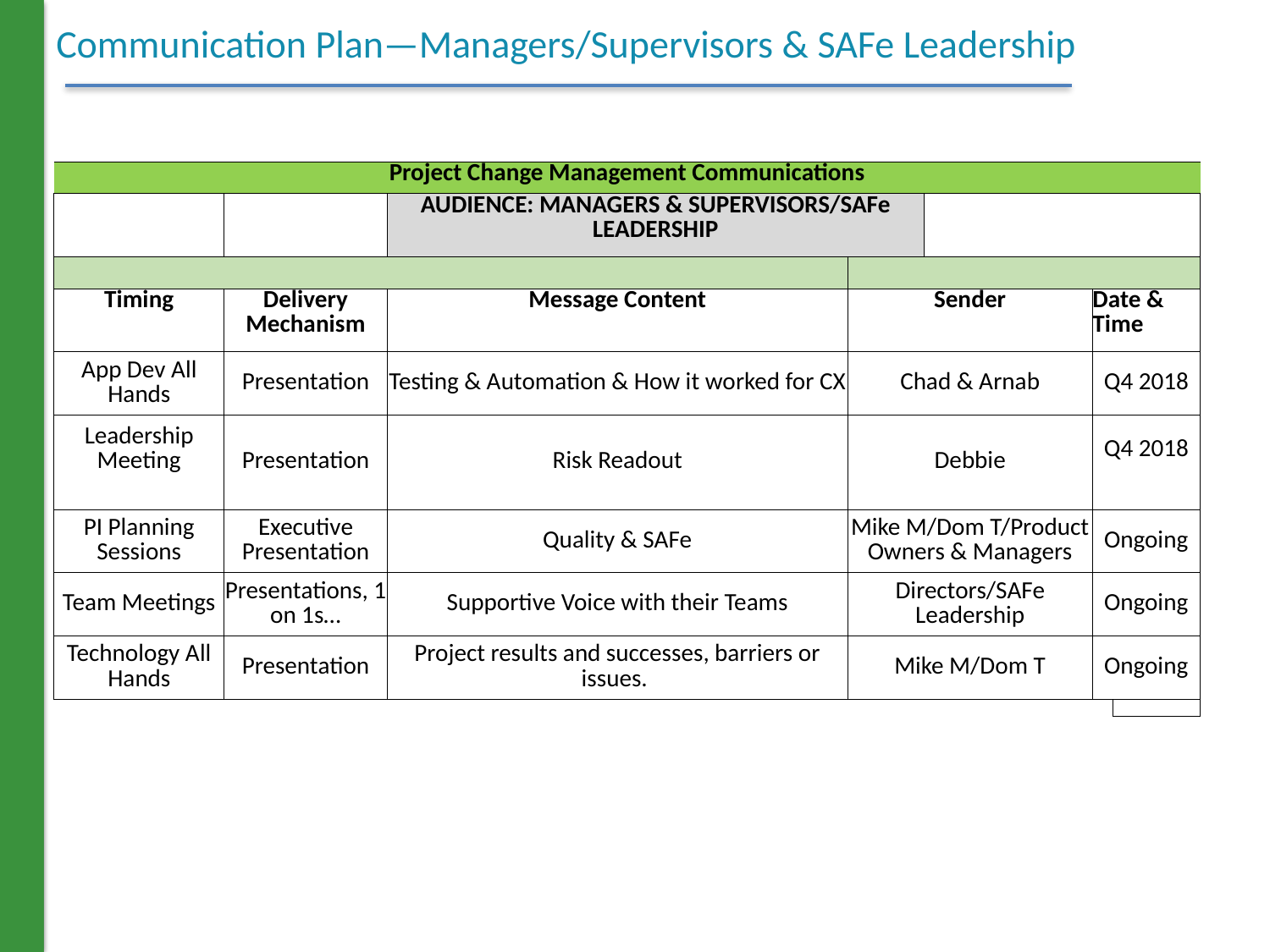

# Communication Plan—Managers/Supervisors & SAFe Leadership
| Project Change Management Communications |  |  |  |  |  |  |  |
| --- | --- | --- | --- | --- | --- | --- | --- |
|  |  | AUDIENCE: MANAGERS & SUPERVISORS/SAFe LEADERSHIP |  |  |  |  |  |
|  |  |  | Project/Program: |  |  |  | As Of (Date): |
| Timing | Delivery Mechanism | Message Content | Sender | Sender | Date & Time | Date & Time | Link to Communication Materials |
| App Dev All Hands | Presentation | Testing & Automation & How it worked for CX |  | Chad & Arnab |  | Q4 2018 |  |
| Leadership Meeting | Presentation | Risk Readout |  | Debbie |  | Q4 2018 |  |
| PI Planning Sessions | Executive Presentation | Quality & SAFe | Mike M | Mike M/Dom T/Product Owners & Managers | 20-Aug | Ongoing |  |
| Team Meetings | Presentations, 1 on 1s… | Supportive Voice with their Teams |  | Directors/SAFe Leadership |  | Ongoing |  |
| Technology All Hands | Presentation | Project results and successes, barriers or issues. | Mike M | Mike M/Dom T | 15-Dec | Ongoing |  |
|  |  |  |  |  |  |  |  |